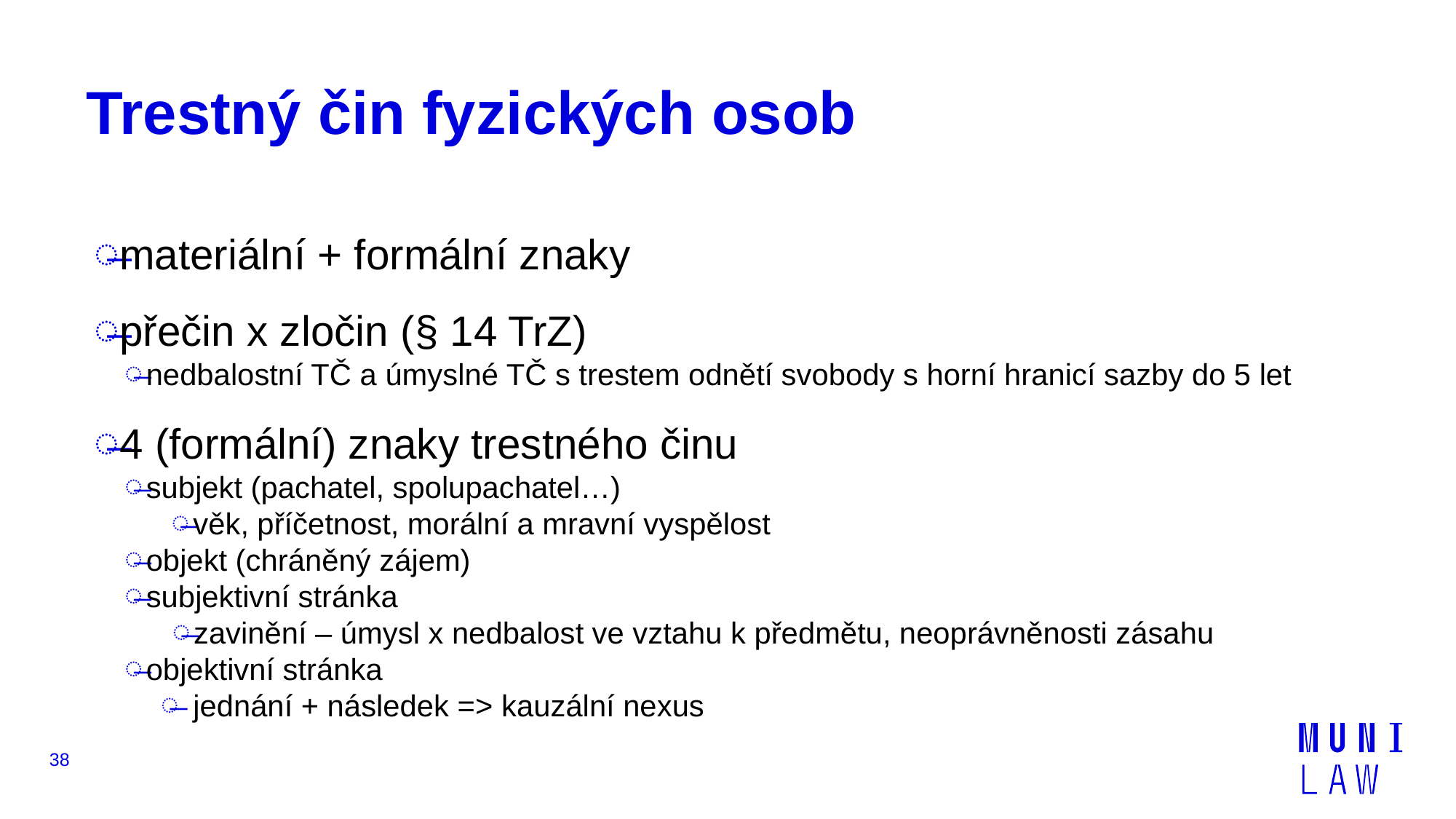

# Trestný čin fyzických osob
materiální + formální znaky
přečin x zločin (§ 14 TrZ)
nedbalostní TČ a úmyslné TČ s trestem odnětí svobody s horní hranicí sazby do 5 let
4 (formální) znaky trestného činu
subjekt (pachatel, spolupachatel…)
věk, příčetnost, morální a mravní vyspělost
objekt (chráněný zájem)
subjektivní stránka
zavinění – úmysl x nedbalost ve vztahu k předmětu, neoprávněnosti zásahu
objektivní stránka
jednání + následek => kauzální nexus
38